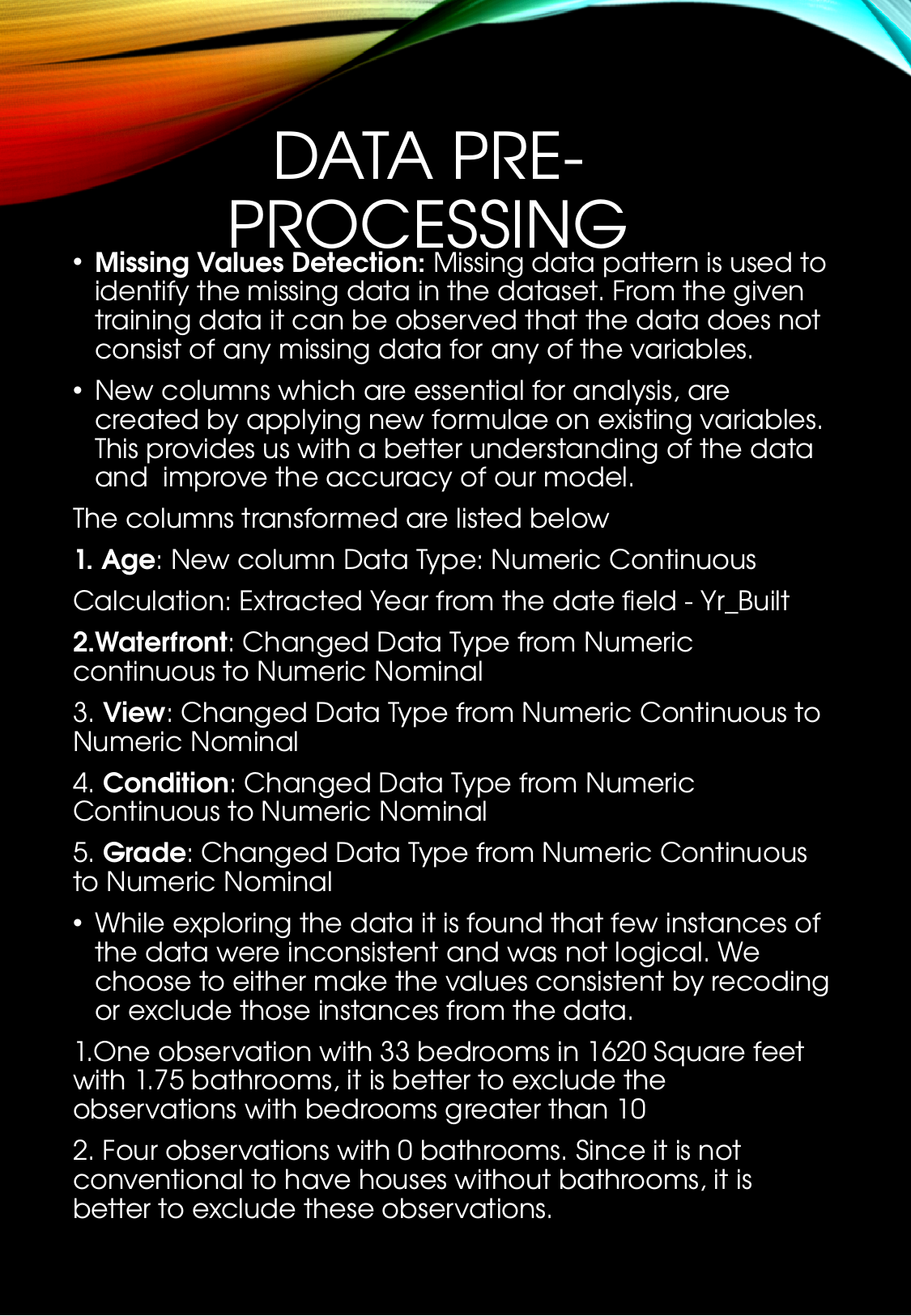

# Data Pre-Processing
Missing Values Detection: Missing data pattern is used to identify the missing data in the dataset. From the given training data it can be observed that the data does not consist of any missing data for any of the variables.
New columns which are essential for analysis, are created by applying new formulae on existing variables. This provides us with a better understanding of the data and  improve the accuracy of our model.
The columns transformed are listed below
1. Age: New column Data Type: Numeric Continuous
Calculation: Extracted Year from the date field - Yr_Built
2.Waterfront: Changed Data Type from Numeric continuous to Numeric Nominal
3. View: Changed Data Type from Numeric Continuous to Numeric Nominal
4. Condition: Changed Data Type from Numeric Continuous to Numeric Nominal
5. Grade: Changed Data Type from Numeric Continuous to Numeric Nominal
While exploring the data it is found that few instances of the data were inconsistent and was not logical. We choose to either make the values consistent by recoding or exclude those instances from the data.
1.One observation with 33 bedrooms in 1620 Square feet with 1.75 bathrooms, it is better to exclude the observations with bedrooms greater than 10
2. Four observations with 0 bathrooms. Since it is not conventional to have houses without bathrooms, it is better to exclude these observations.